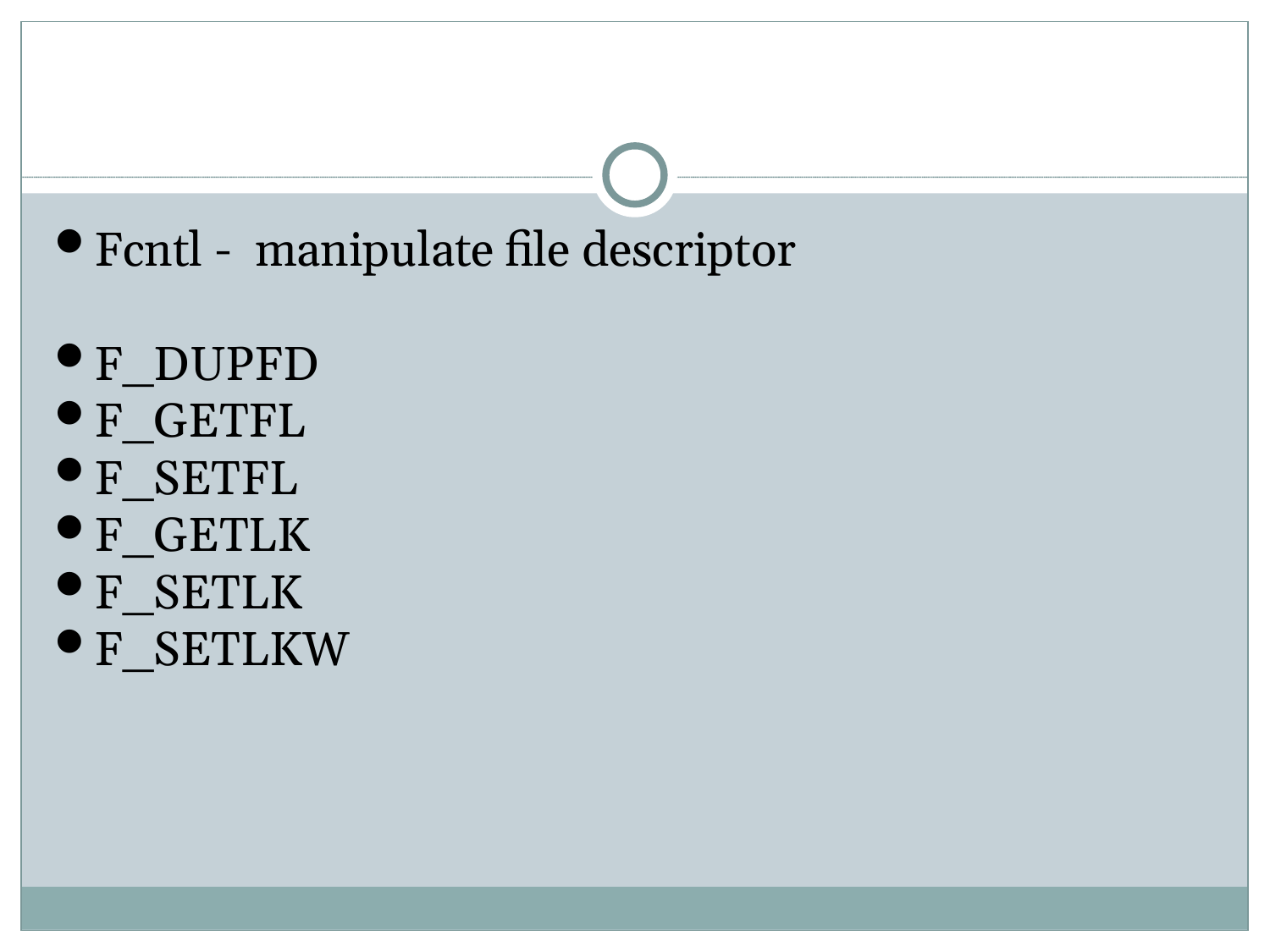

Fcntl -  manipulate file descriptor

F_DUPFD
F_GETFL
F_SETFL
F_GETLK
F_SETLK
F_SETLKW